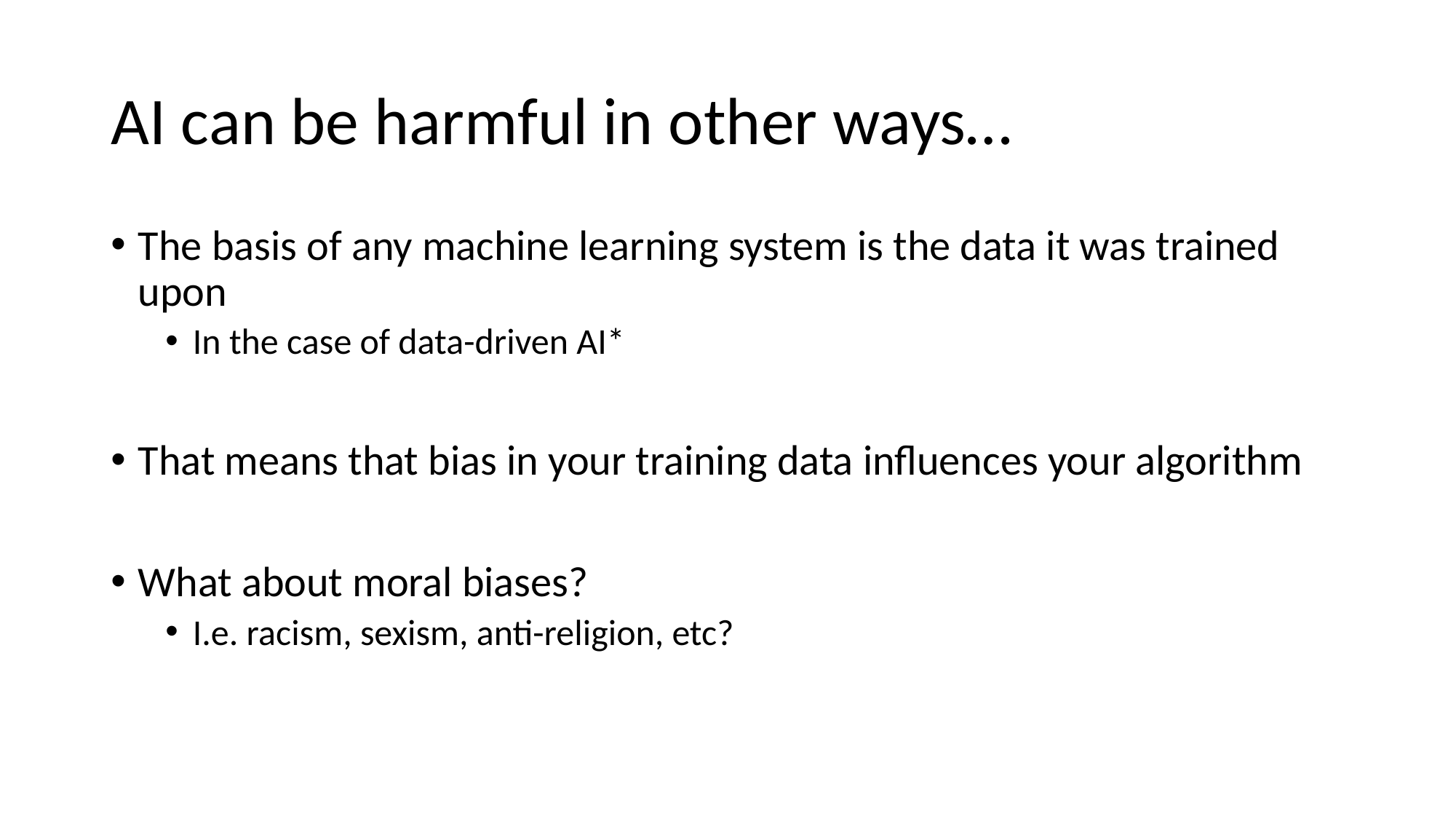

# AI can be harmful in other ways…
The basis of any machine learning system is the data it was trained upon
In the case of data-driven AI*

That means that bias in your training data influences your algorithm

What about moral biases?
I.e. racism, sexism, anti-religion, etc?